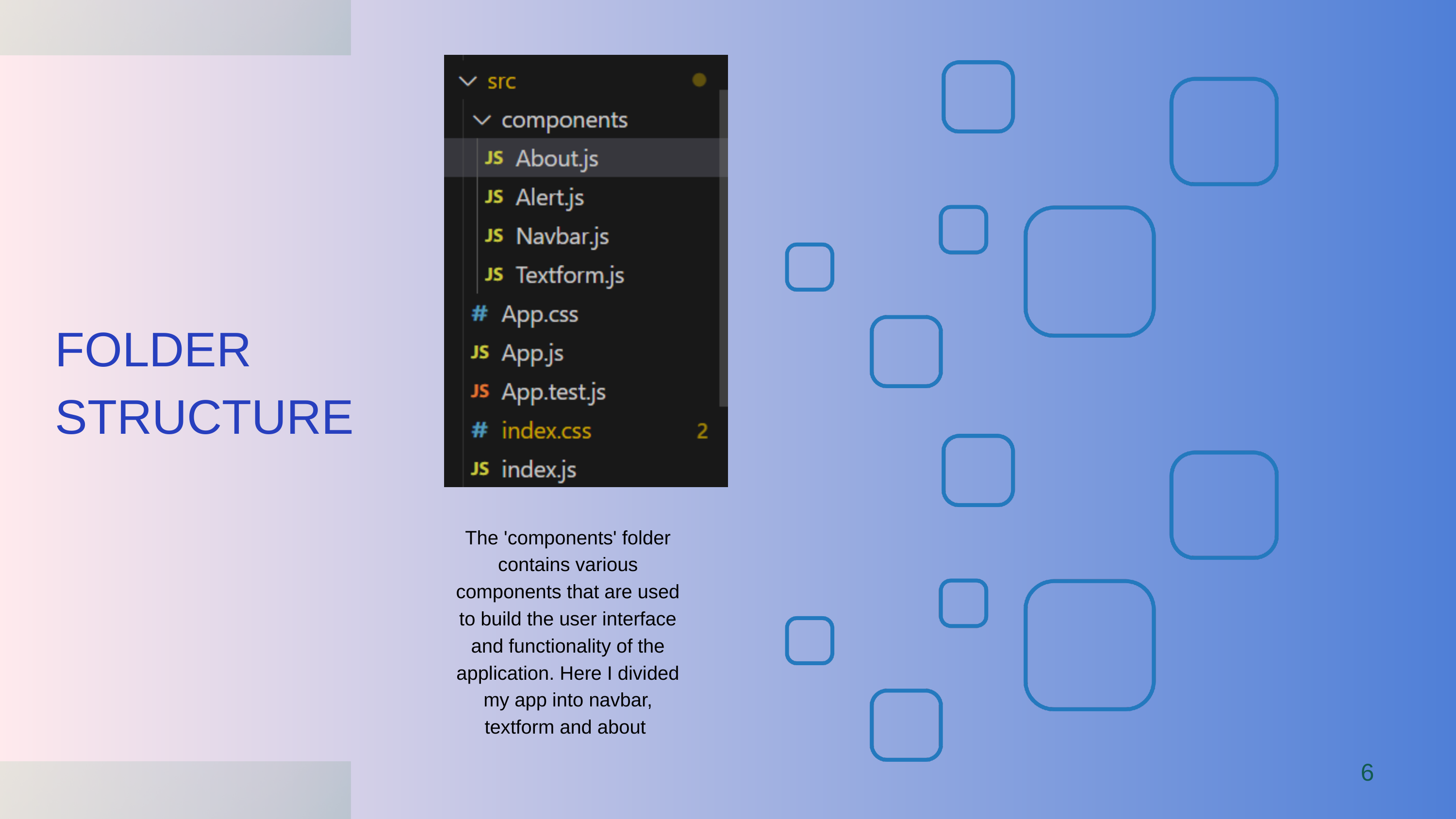

FOLDER
STRUCTURE

The 'components' folder contains various components that are used to build the user interface and functionality of the application. Here I divided my app into navbar, textform and about
6